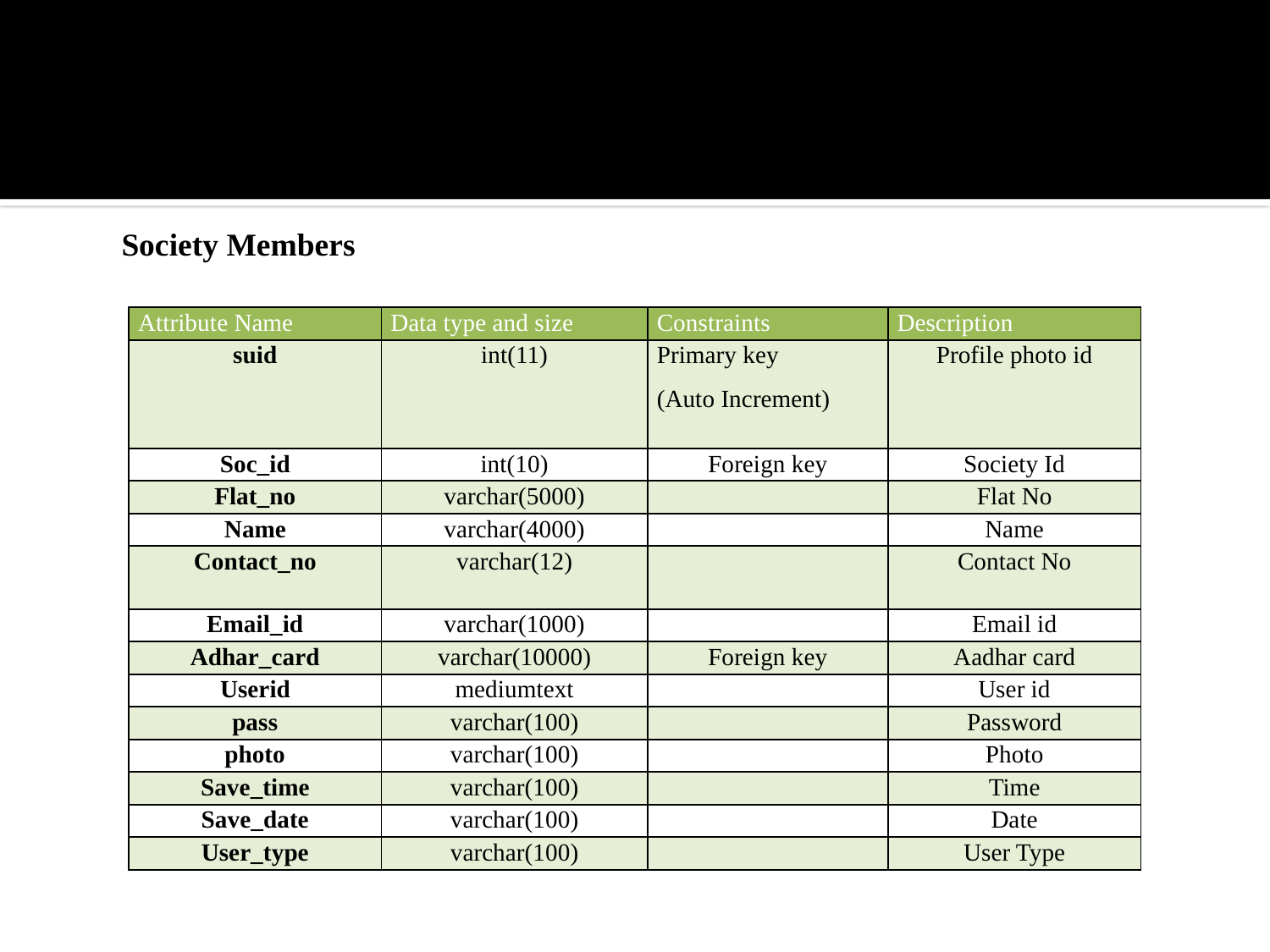

Society Members
| Attribute Name | Data type and size | Constraints | Description |
| --- | --- | --- | --- |
| suid | int(11) | Primary key (Auto Increment) | Profile photo id |
| Soc\_id | int(10) | Foreign key | Society Id |
| Flat\_no | varchar(5000) |  | Flat No |
| Name | varchar(4000) |  | Name |
| Contact\_no | varchar(12) |  | Contact No |
| Email\_id | varchar(1000) |  | Email id |
| Adhar\_card | varchar(10000) | Foreign key | Aadhar card |
| Userid | mediumtext |  | User id |
| pass | varchar(100) |  | Password |
| photo | varchar(100) |  | Photo |
| Save\_time | varchar(100) |  | Time |
| Save\_date | varchar(100) |  | Date |
| User\_type | varchar(100) |  | User Type |